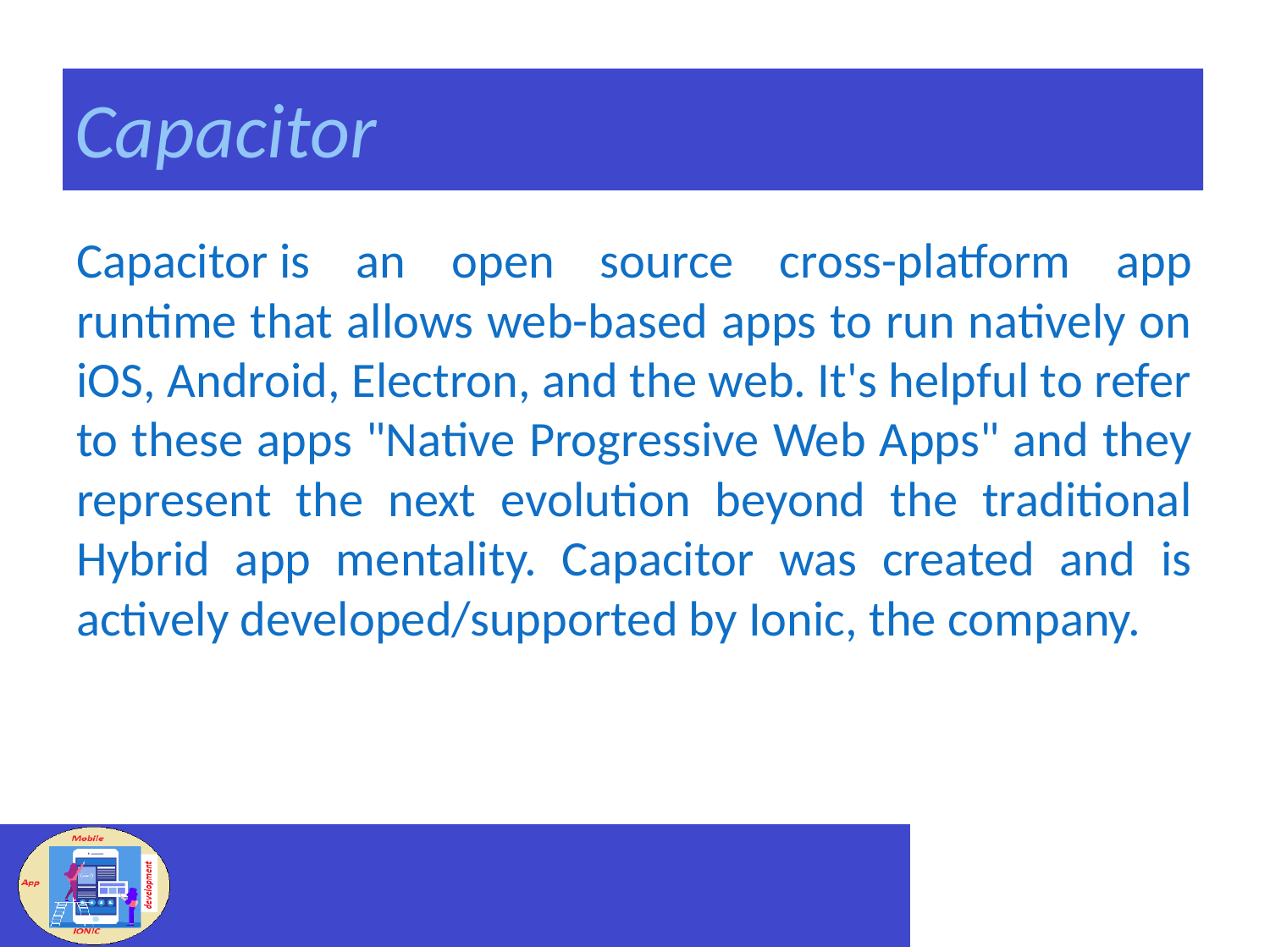

# Capacitor
Capacitor is an open source cross-platform app runtime that allows web-based apps to run natively on iOS, Android, Electron, and the web. It's helpful to refer to these apps "Native Progressive Web Apps" and they represent the next evolution beyond the traditional Hybrid app mentality. Capacitor was created and is actively developed/supported by Ionic, the company.